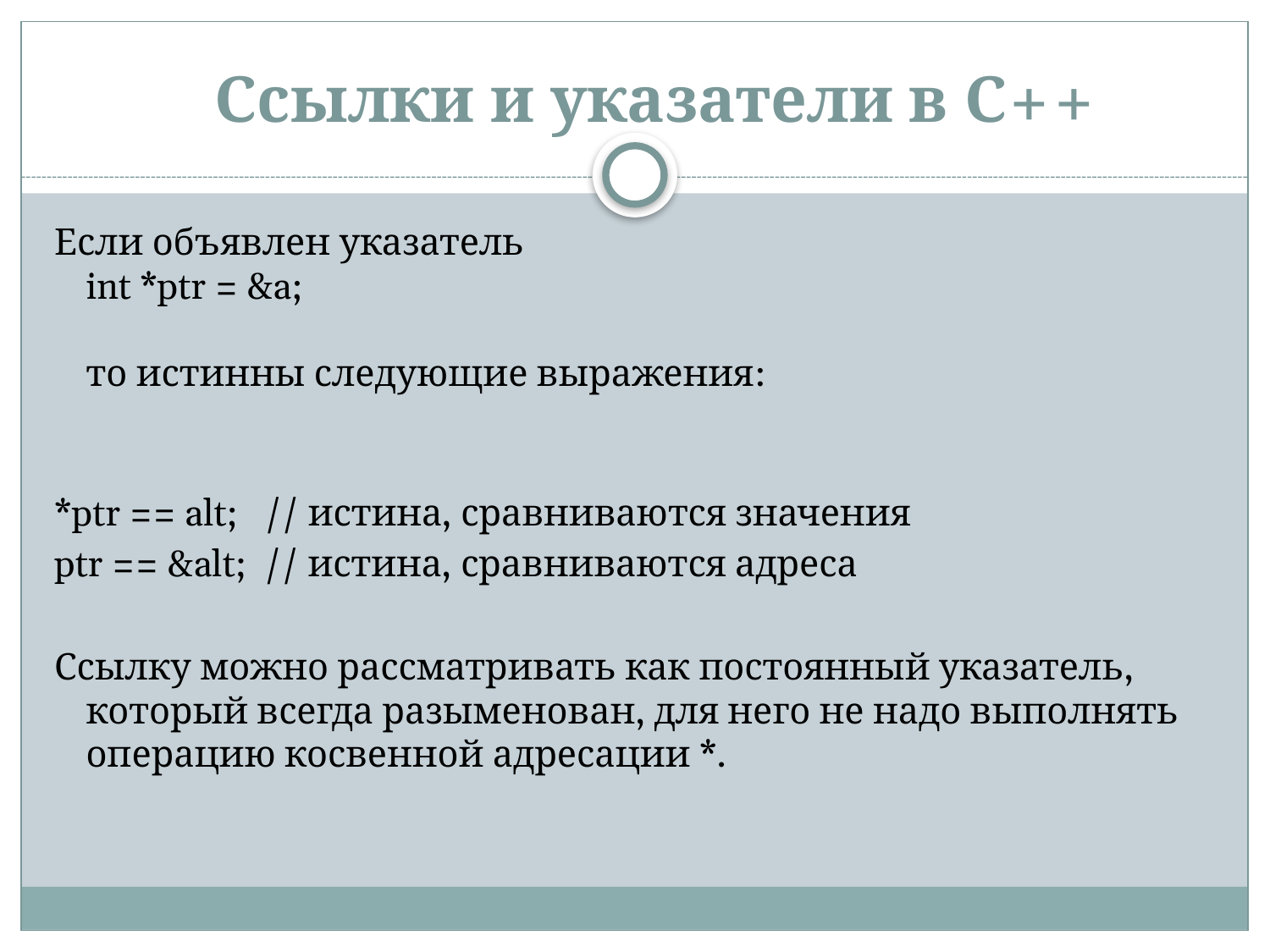

Ссылки и указатели в С++
Если объявлен указатель
int *ptr = &a;
то истинны следующие выражения:
*ptr == alt;   // истина, сравниваются значения
ptr == &alt;  // истина, сравниваются адреса

Ссылку можно рассматривать как постоянный указатель, который всегда разыменован, для него не надо выполнять операцию косвенной адресации *.